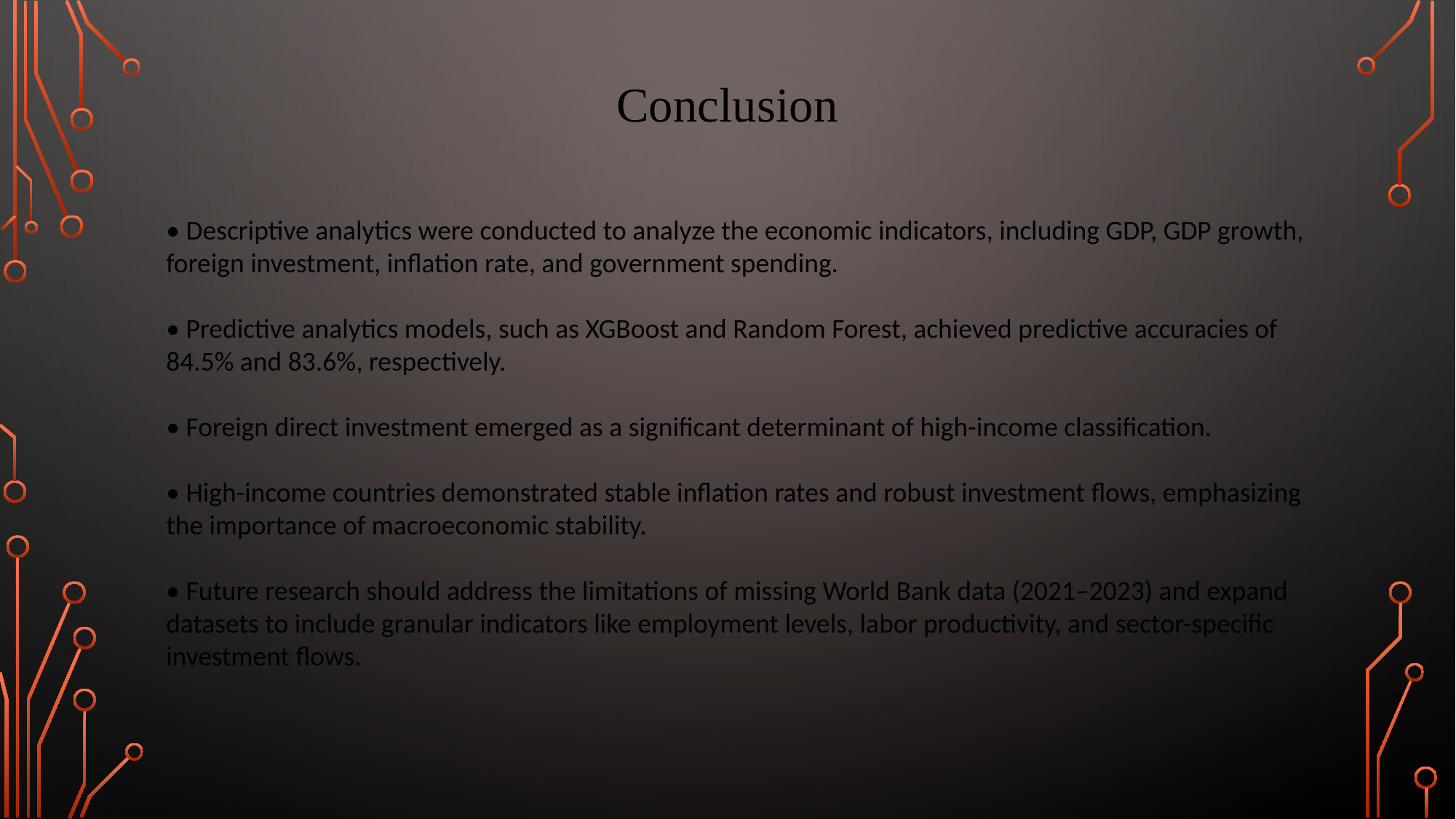

Conclusion

• Descriptive analytics were conducted to analyze the economic indicators, including GDP, GDP growth, foreign investment, inflation rate, and government spending.

• Predictive analytics models, such as XGBoost and Random Forest, achieved predictive accuracies of 84.5% and 83.6%, respectively.

• Foreign direct investment emerged as a significant determinant of high-income classification.

• High-income countries demonstrated stable inflation rates and robust investment flows, emphasizing the importance of macroeconomic stability.

• Future research should address the limitations of missing World Bank data (2021–2023) and expand datasets to include granular indicators like employment levels, labor productivity, and sector-specific investment flows.